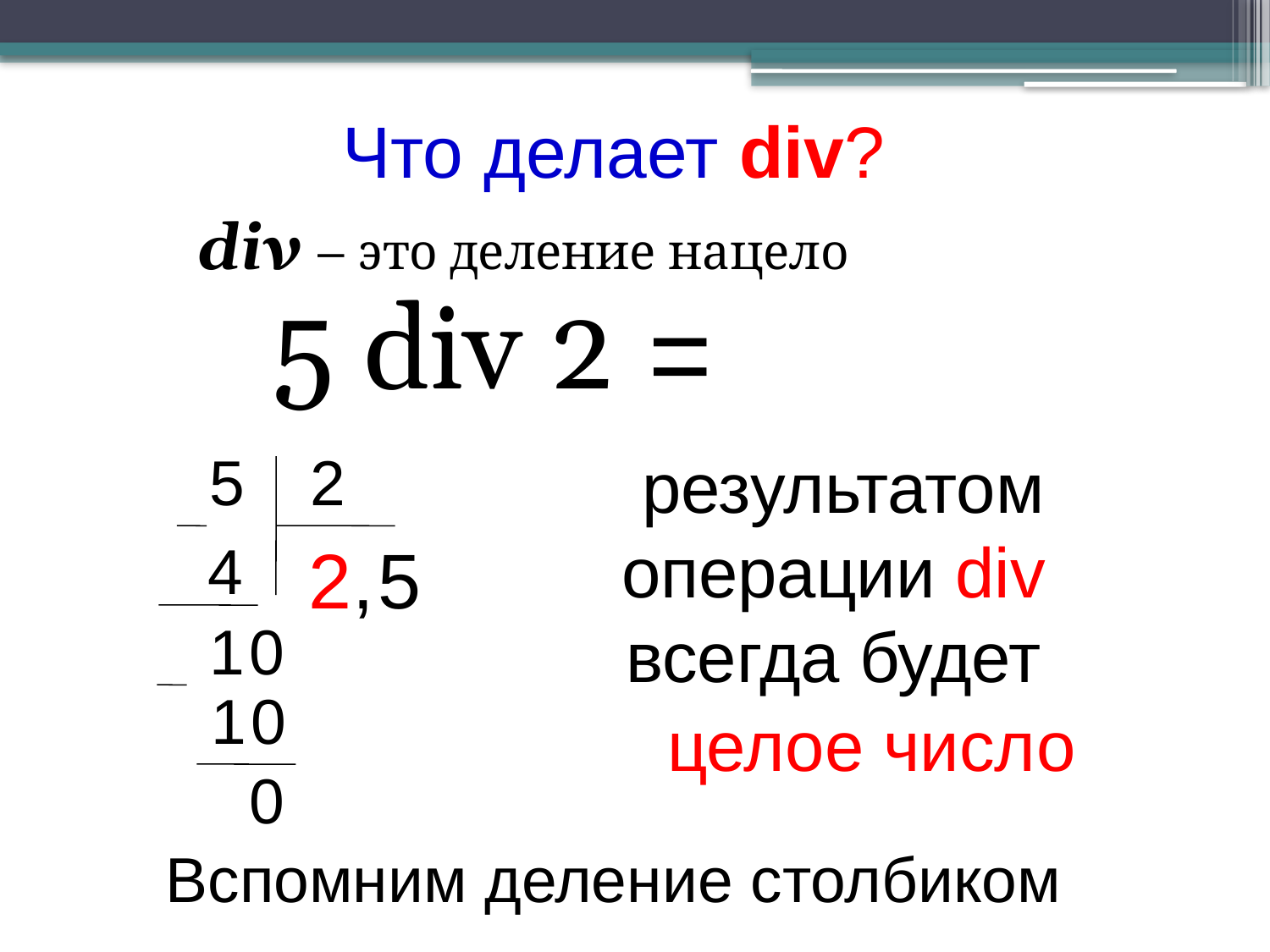

# Что делает div?
div – это деление нацело
5 div 2 =
2
5
результатом операции div
всегда будет
4
2
,
5
1
0
1
0
целое число
0
Вспомним деление столбиком